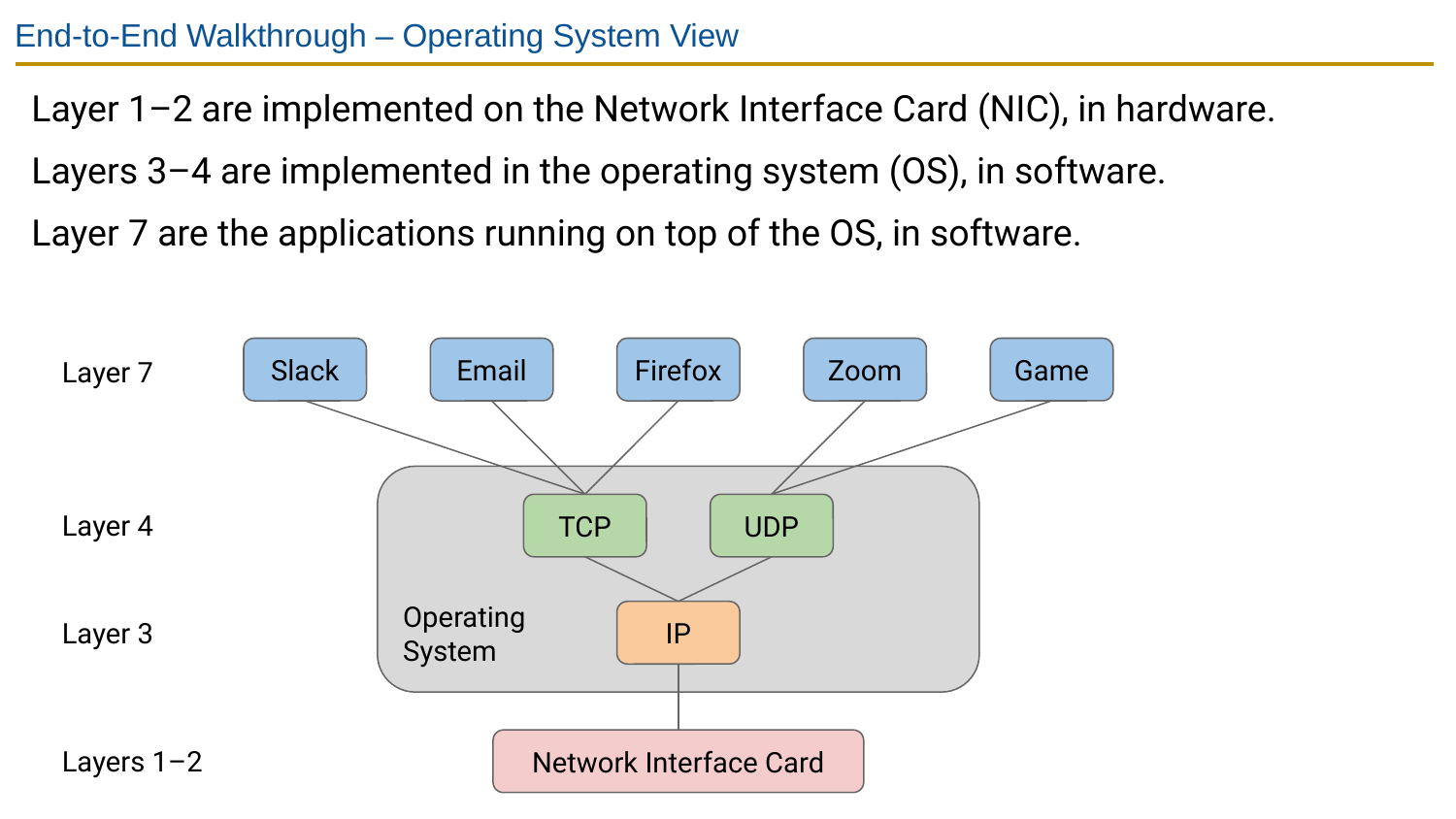

# End-to-End Walkthrough – Operating System View
Layer 1–2 are implemented on the Network Interface Card (NIC), in hardware.
Layers 3–4 are implemented in the operating system (OS), in software.
Layer 7 are the applications running on top of the OS, in software.
Slack
Email
Firefox
Zoom
Game
Layer 7
Operating
System
Layer 4
TCP
UDP
Layer 3
IP
Layers 1–2
Network Interface Card